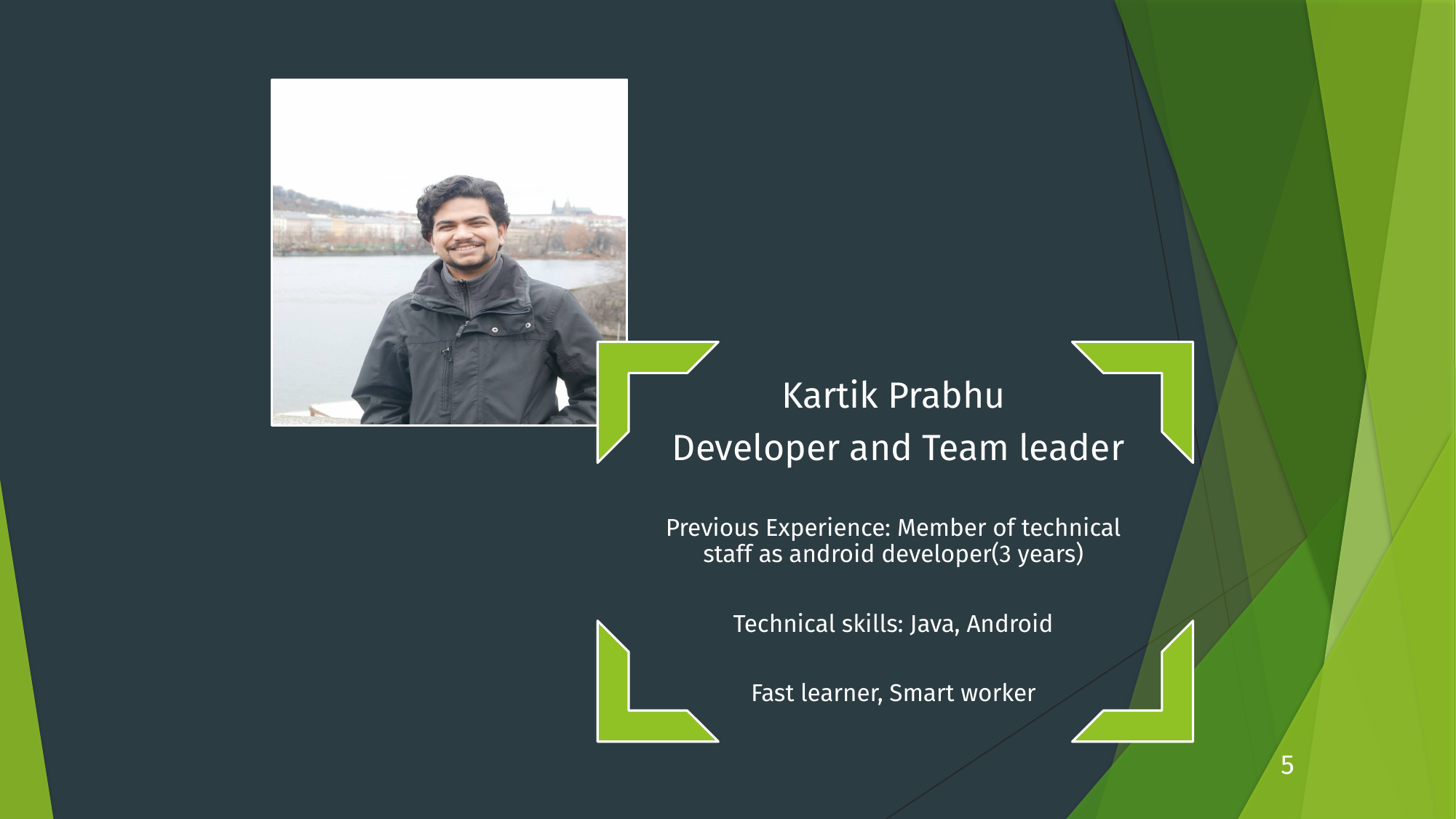

Kartik Prabhu
 Developer and Team leader

Previous Experience: Member of technical staff as android developer(3 years)

Technical skills: Java, Android

Fast learner, Smart worker
5